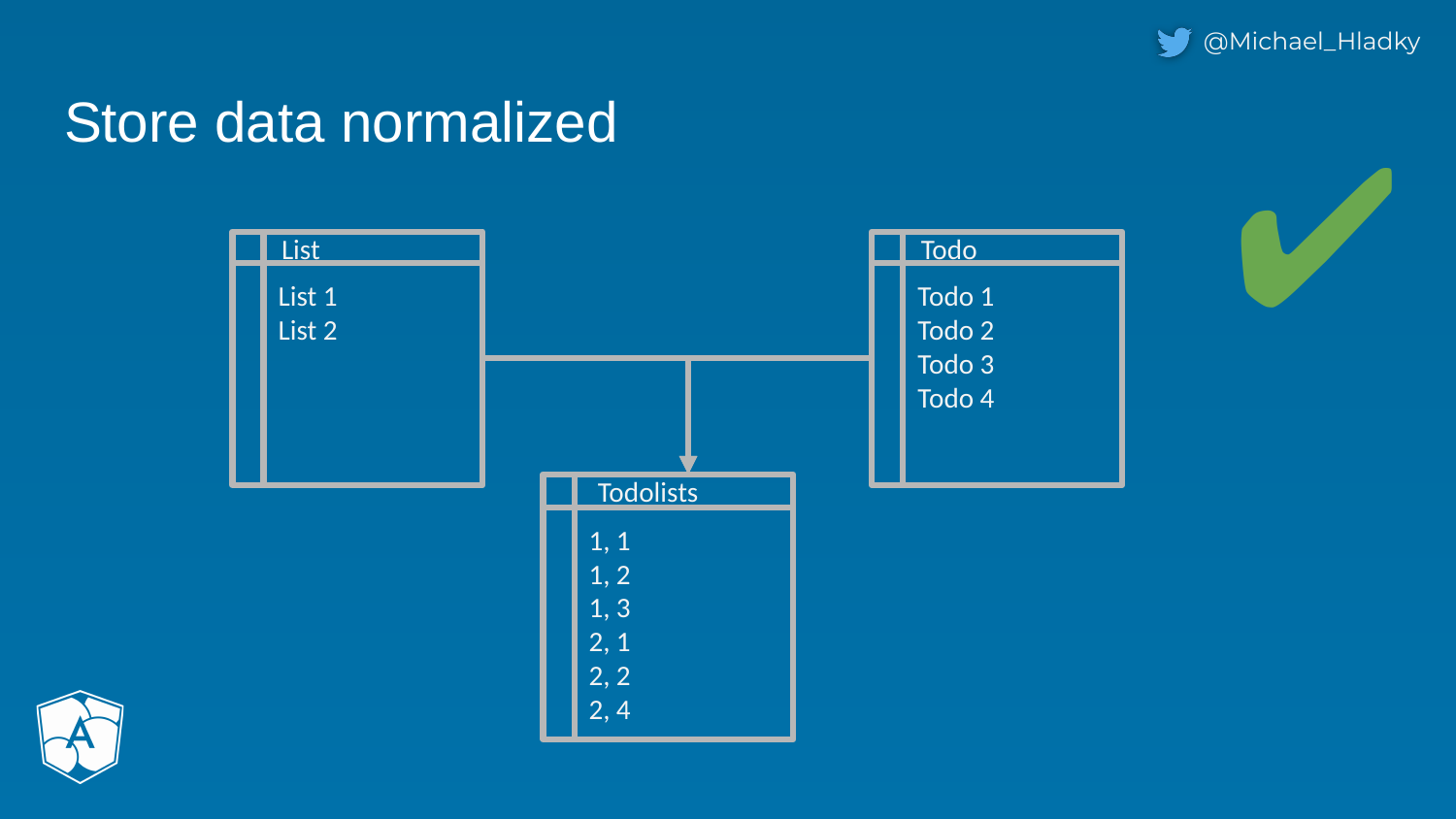

# Store data normalized
✔
List 1
List 2
List
Todo 1
Todo 2
Todo 3
Todo 4
Todo
1, 1
1, 2
1, 3
2, 1
2, 2
2, 4
Todolists